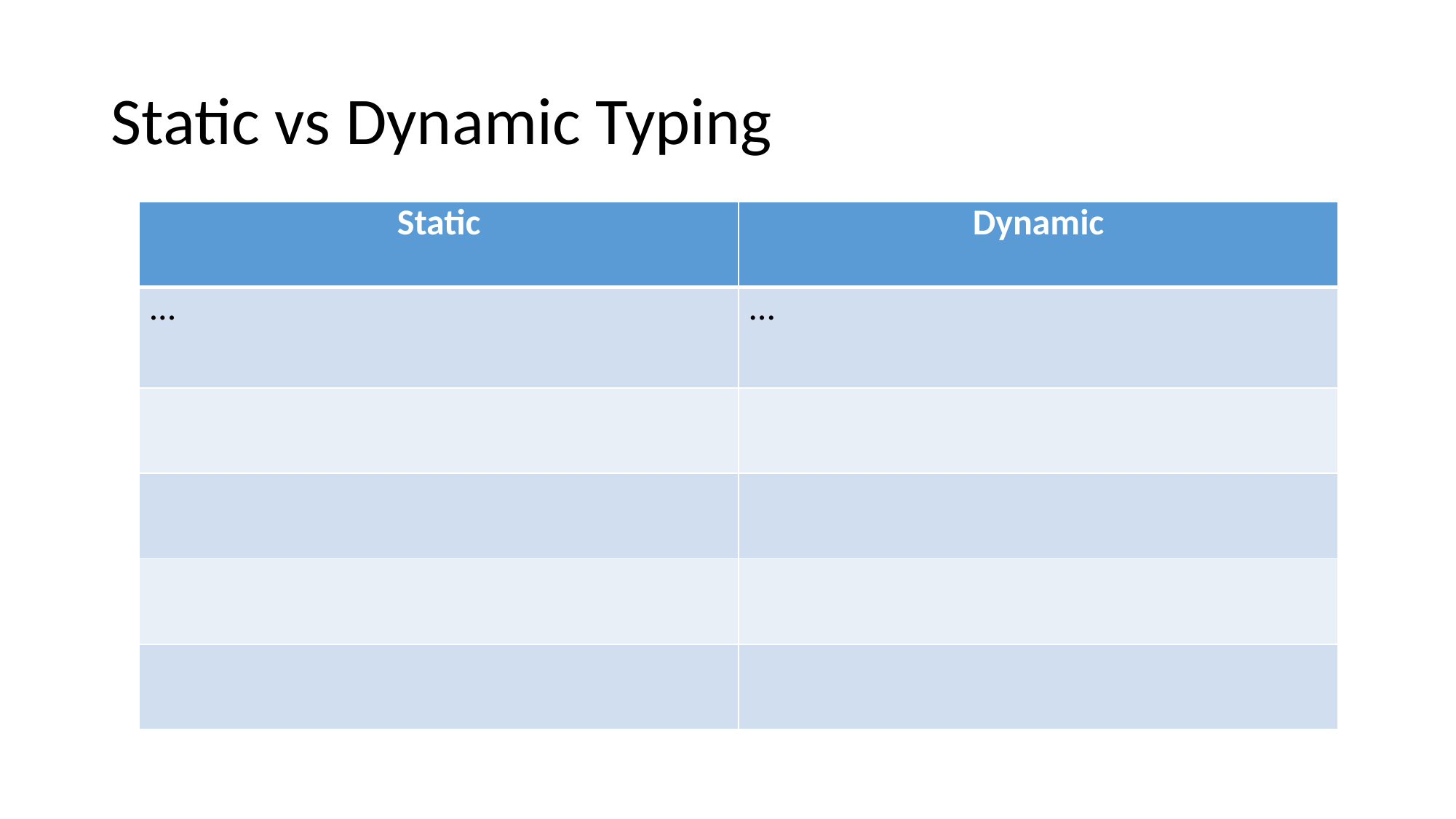

# Static vs Dynamic Typing
| Static | Dynamic |
| --- | --- |
| … | … |
|  |  |
|  |  |
|  |  |
|  |  |